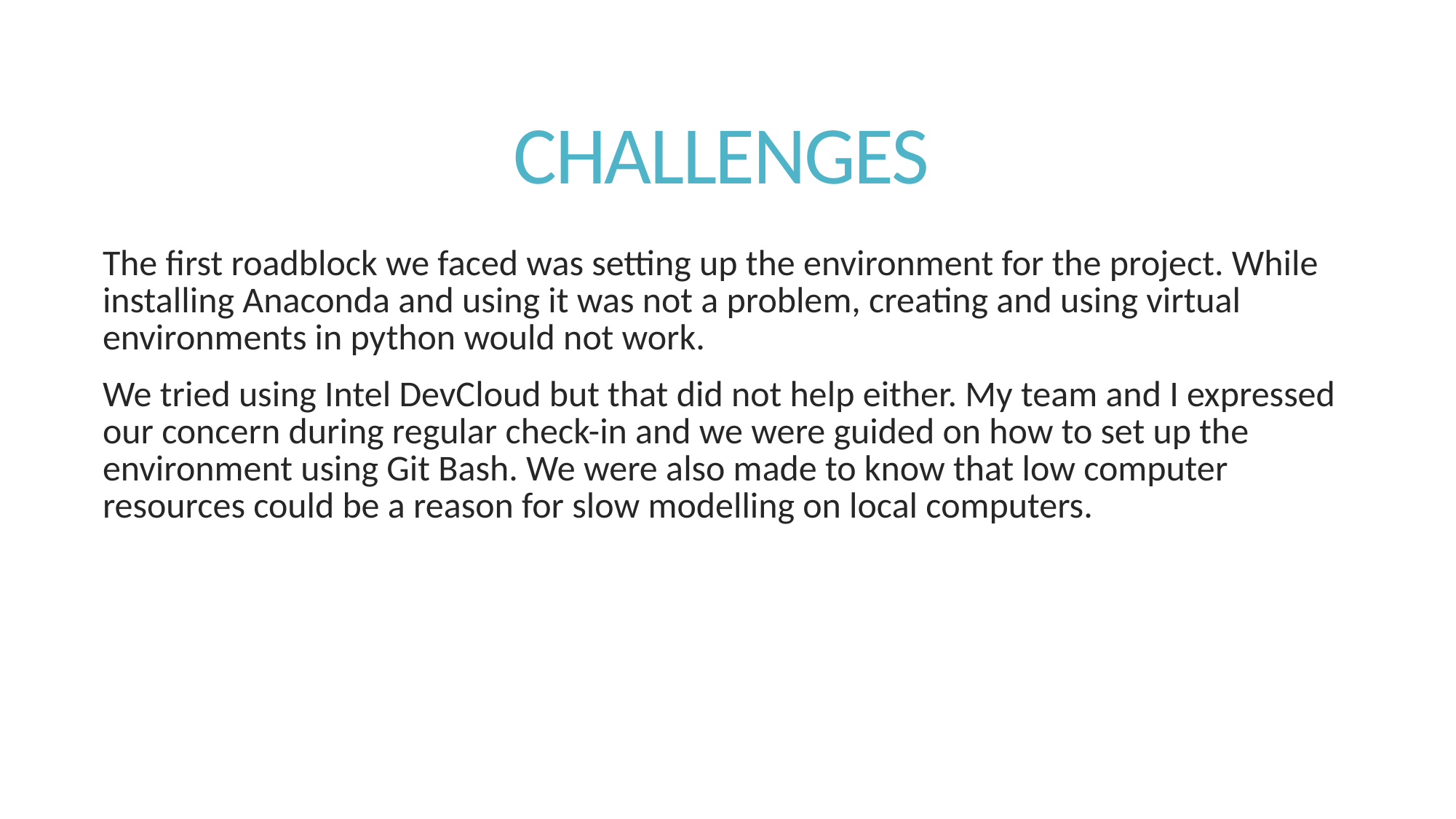

# CHALLENGES
The first roadblock we faced was setting up the environment for the project. While installing Anaconda and using it was not a problem, creating and using virtual environments in python would not work.
We tried using Intel DevCloud but that did not help either. My team and I expressed our concern during regular check-in and we were guided on how to set up the environment using Git Bash. We were also made to know that low computer resources could be a reason for slow modelling on local computers.